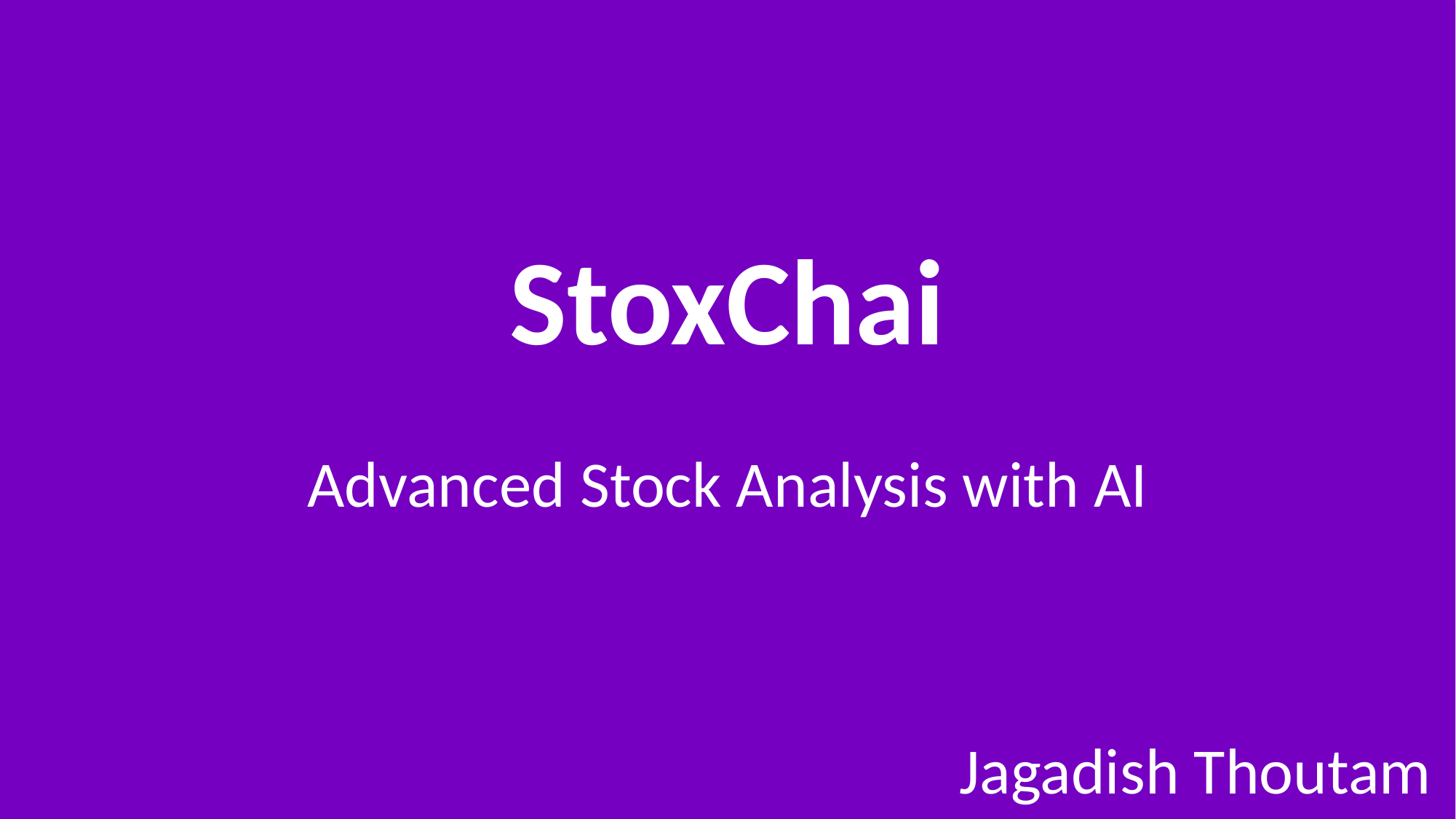

StoxChai
Advanced Stock Analysis with AI
Jagadish Thoutam